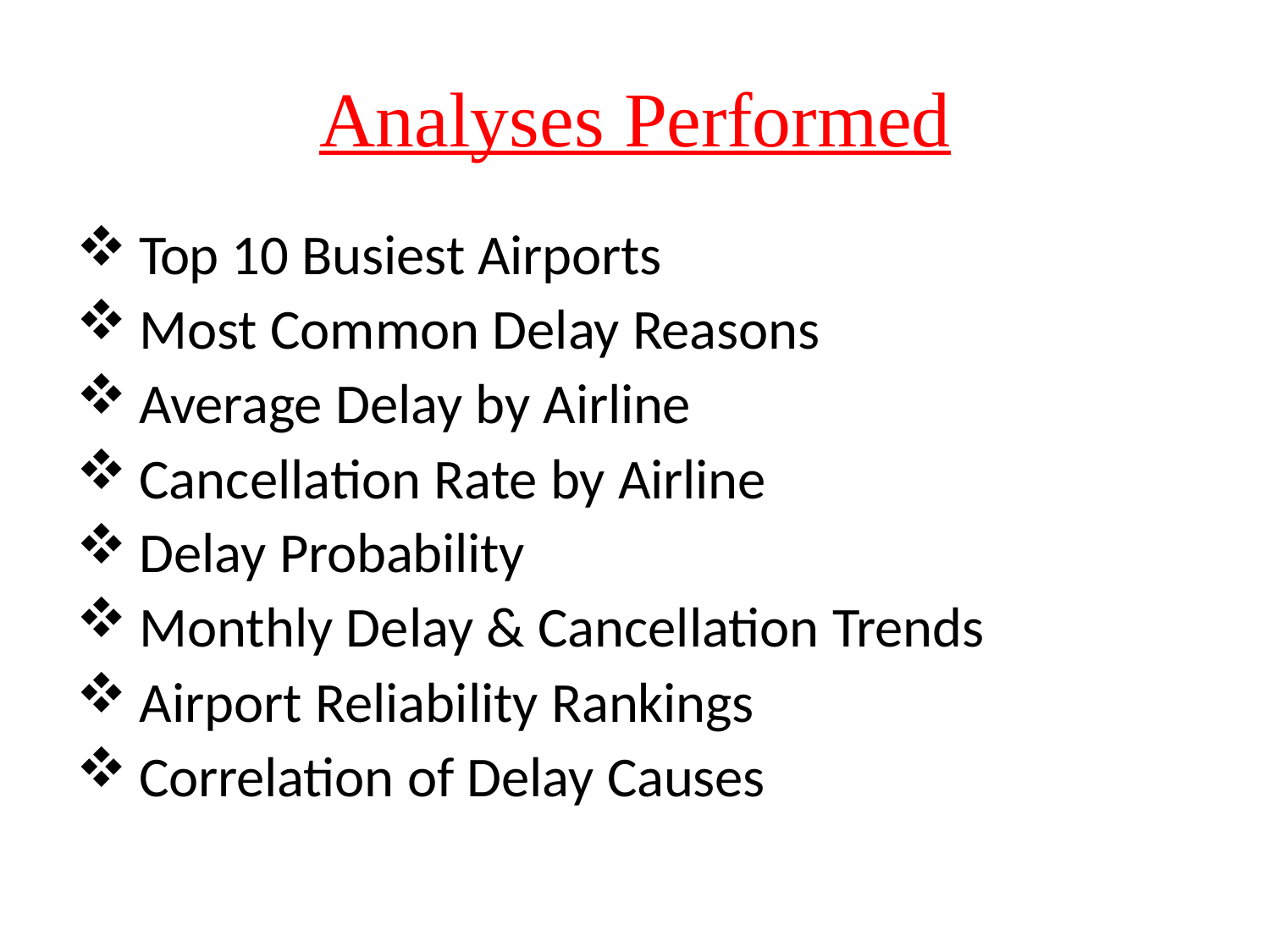

# Analyses Performed
Top 10 Busiest Airports
Most Common Delay Reasons
Average Delay by Airline
Cancellation Rate by Airline
Delay Probability
Monthly Delay & Cancellation Trends
Airport Reliability Rankings
Correlation of Delay Causes